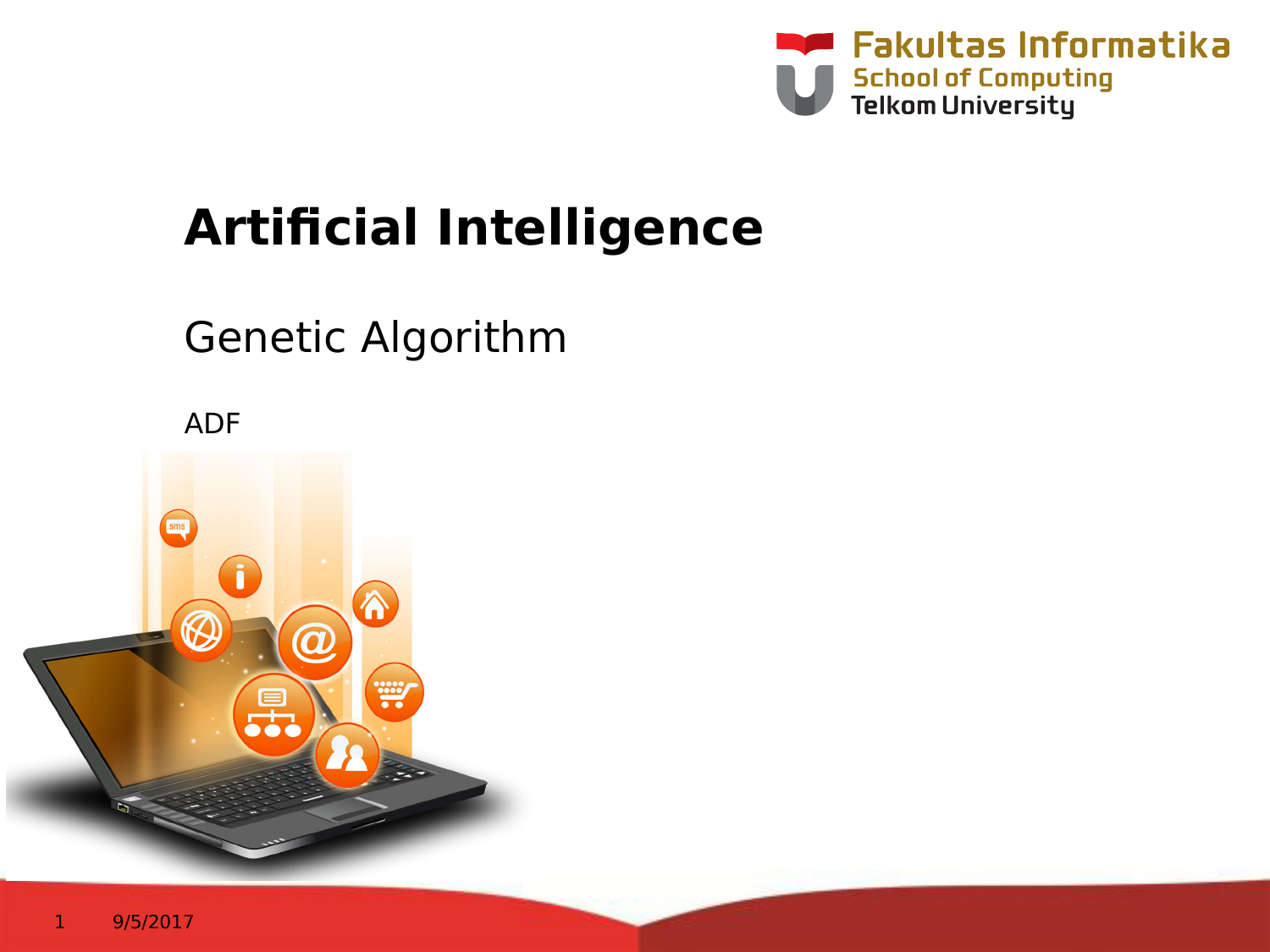

# Artificial Intelligence
Genetic Algorithm
ADF
1
9/5/2017